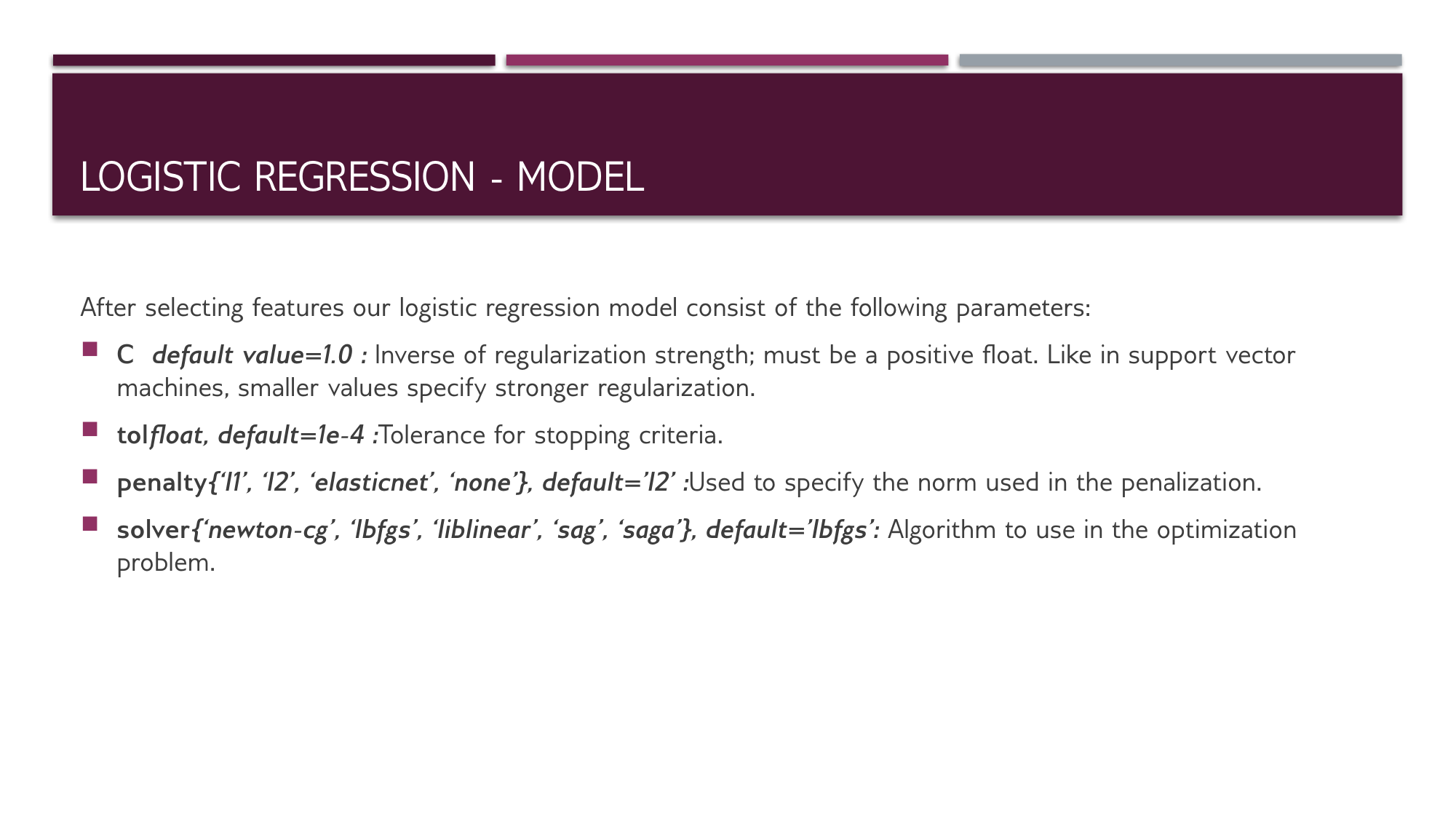

# LOGISTIC REGRESSION - MODEL
After selecting features our logistic regression model consist of the following parameters:
C  default value=1.0 : Inverse of regularization strength; must be a positive float. Like in support vector machines, smaller values specify stronger regularization.
tolfloat, default=1e-4 :Tolerance for stopping criteria.
penalty{‘l1’, ‘l2’, ‘elasticnet’, ‘none’}, default=’l2’ :Used to specify the norm used in the penalization.
solver{‘newton-cg’, ‘lbfgs’, ‘liblinear’, ‘sag’, ‘saga’}, default=’lbfgs’: Algorithm to use in the optimization problem.